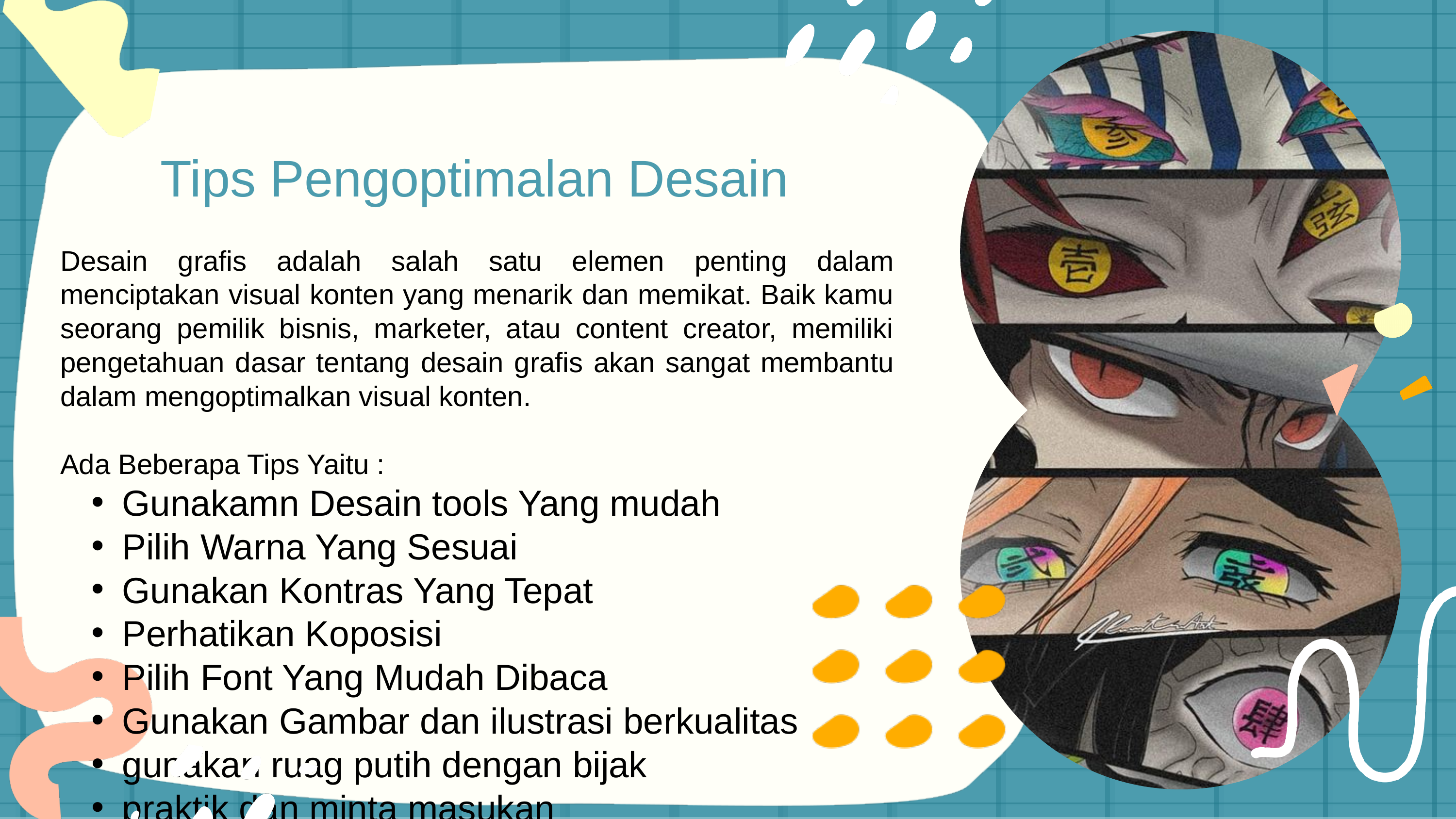

Tips Pengoptimalan Desain
Desain grafis adalah salah satu elemen penting dalam menciptakan visual konten yang menarik dan memikat. Baik kamu seorang pemilik bisnis, marketer, atau content creator, memiliki pengetahuan dasar tentang desain grafis akan sangat membantu dalam mengoptimalkan visual konten.

Ada Beberapa Tips Yaitu :
Gunakamn Desain tools Yang mudah
Pilih Warna Yang Sesuai
Gunakan Kontras Yang Tepat
Perhatikan Koposisi
Pilih Font Yang Mudah Dibaca
Gunakan Gambar dan ilustrasi berkualitas
gunakan ruag putih dengan bijak
praktik dan minta masukan